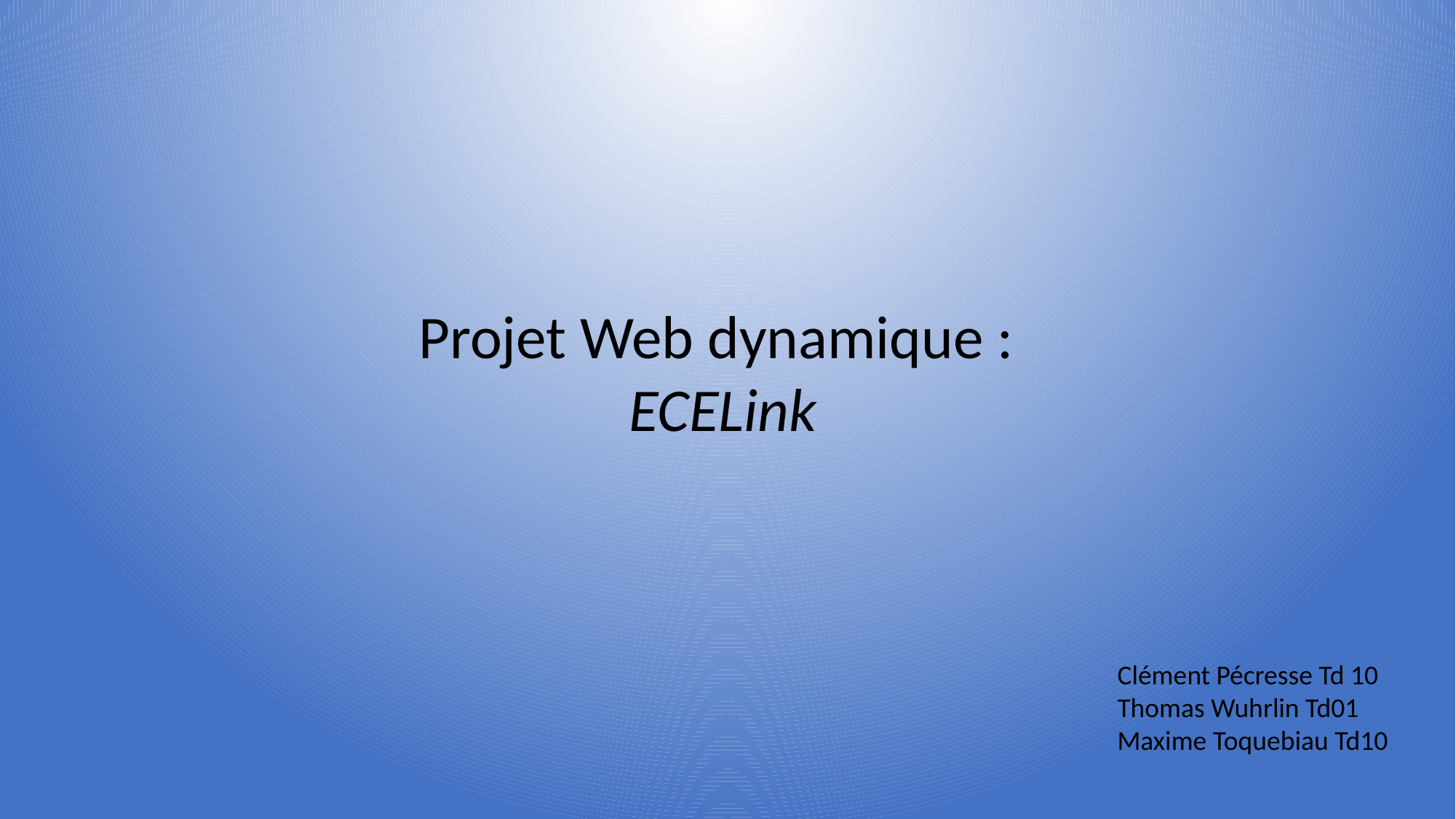

Projet Web dynamique :
ECELink
Clément Pécresse Td 10
Thomas Wuhrlin Td01
Maxime Toquebiau Td10